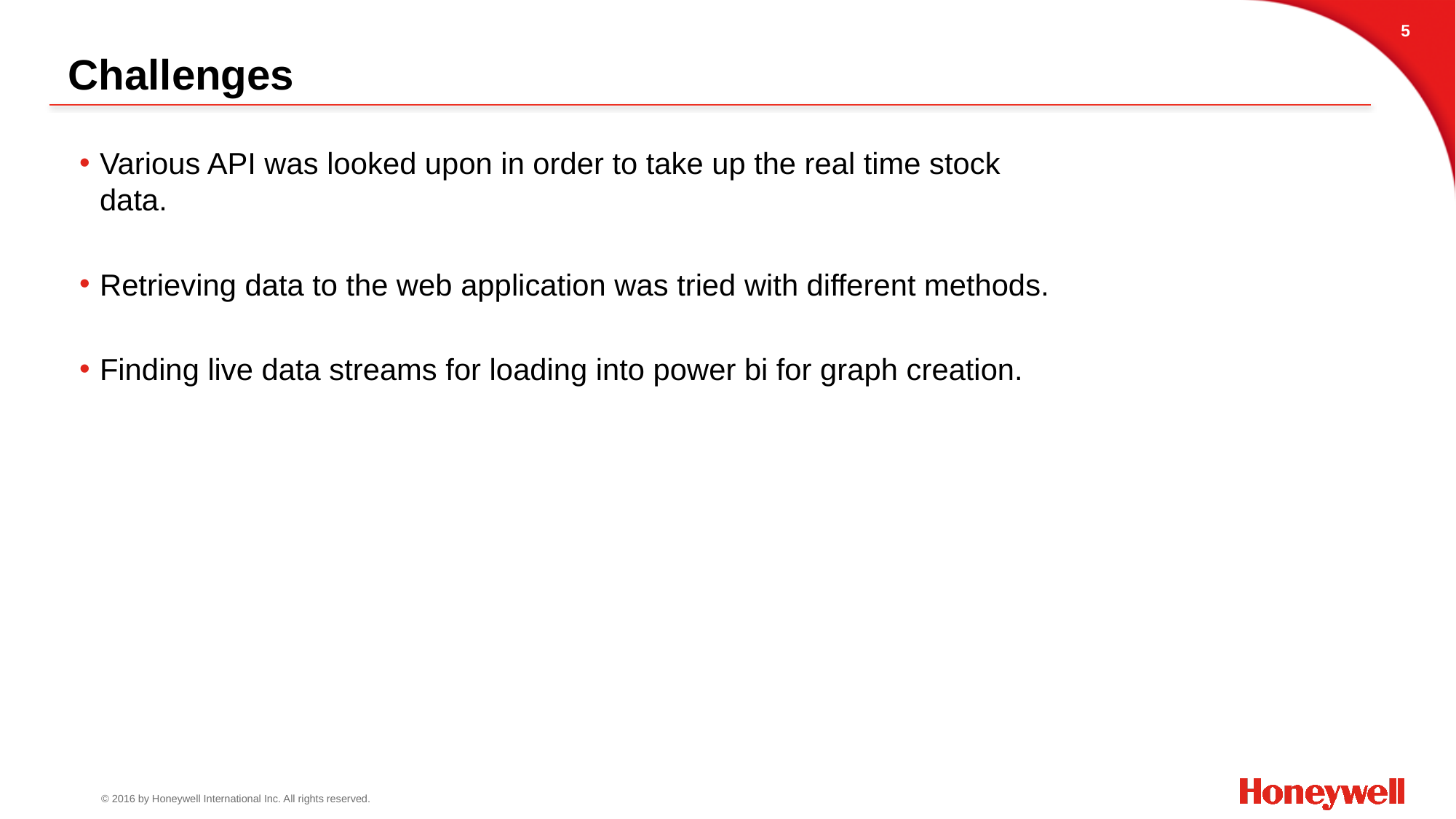

5
# Challenges
Various API was looked upon in order to take up the real time stock data.

Retrieving data to the web application was tried with different methods.

Finding live data streams for loading into power bi for graph creation.